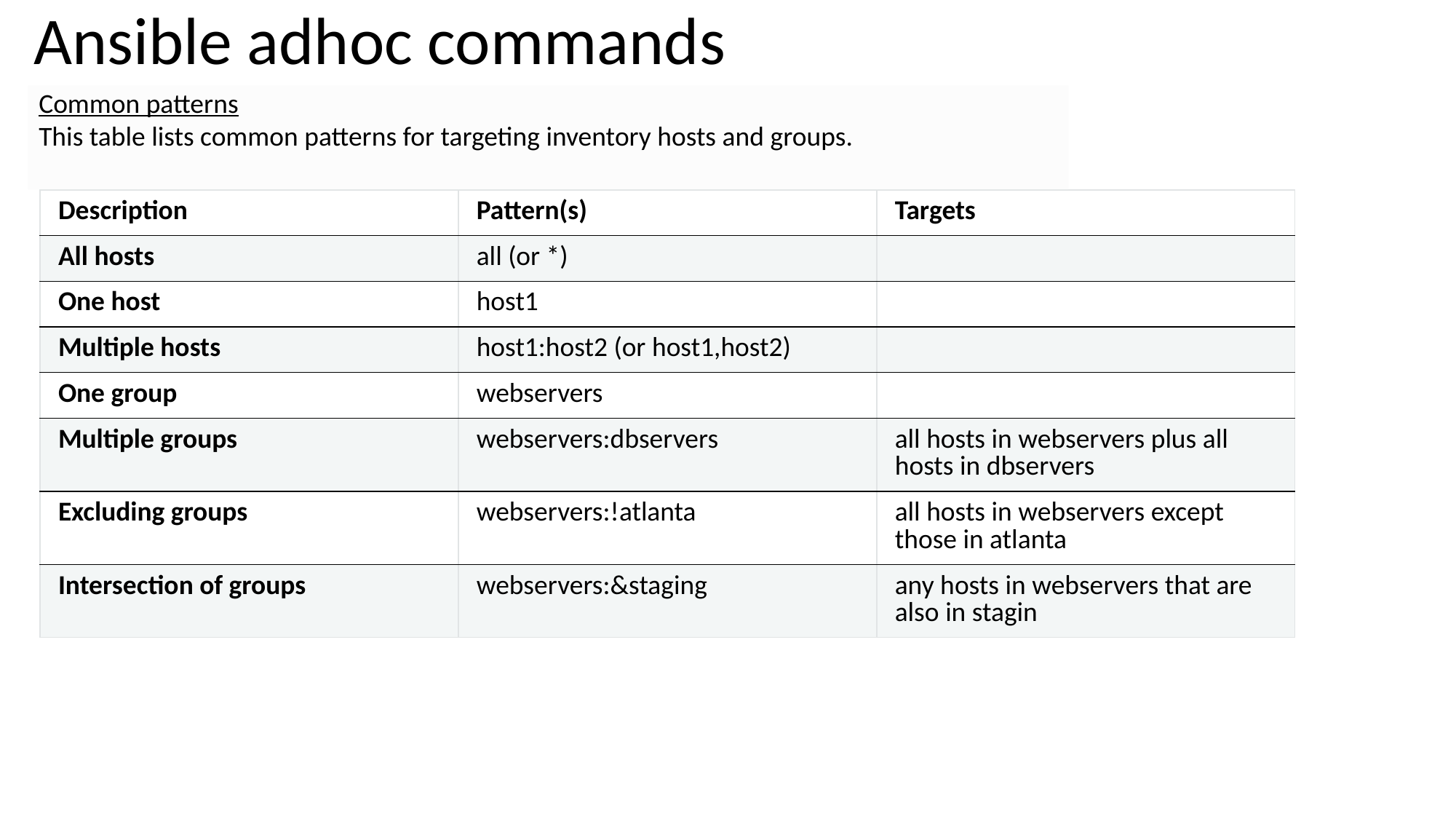

# Ansible adhoc commands
Common patterns
This table lists common patterns for targeting inventory hosts and groups.

| Description | Pattern(s) | Targets |
| --- | --- | --- |
| All hosts | all (or \*) |  |
| One host | host1 |  |
| Multiple hosts | host1:host2 (or host1,host2) |  |
| One group | webservers |  |
| Multiple groups | webservers:dbservers | all hosts in webservers plus all hosts in dbservers |
| Excluding groups | webservers:!atlanta | all hosts in webservers except those in atlanta |
| Intersection of groups | webservers:&staging | any hosts in webservers that are also in stagin |